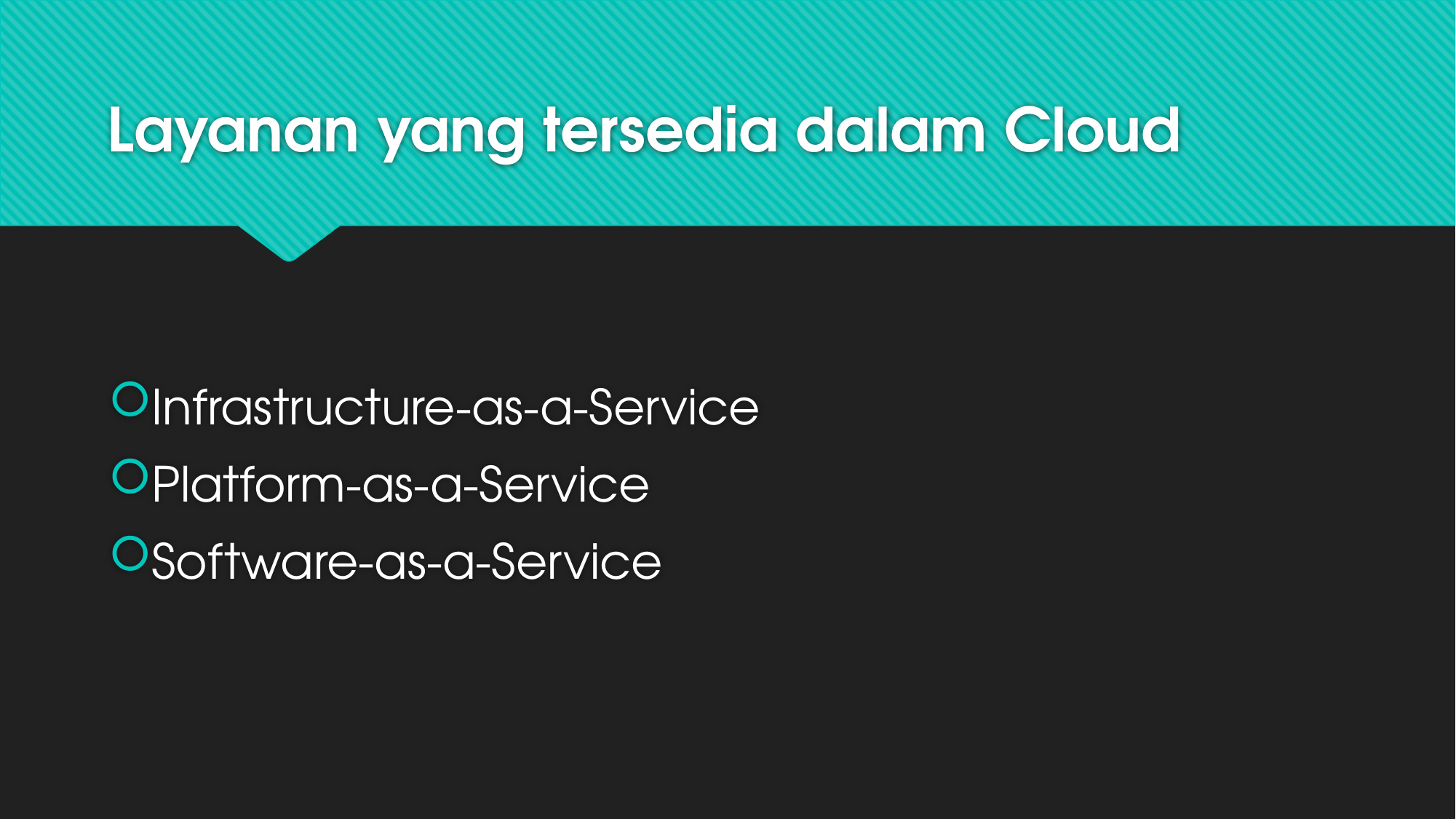

# Layanan yang tersedia dalam Cloud
Infrastructure-as-a-Service
Platform-as-a-Service
Software-as-a-Service